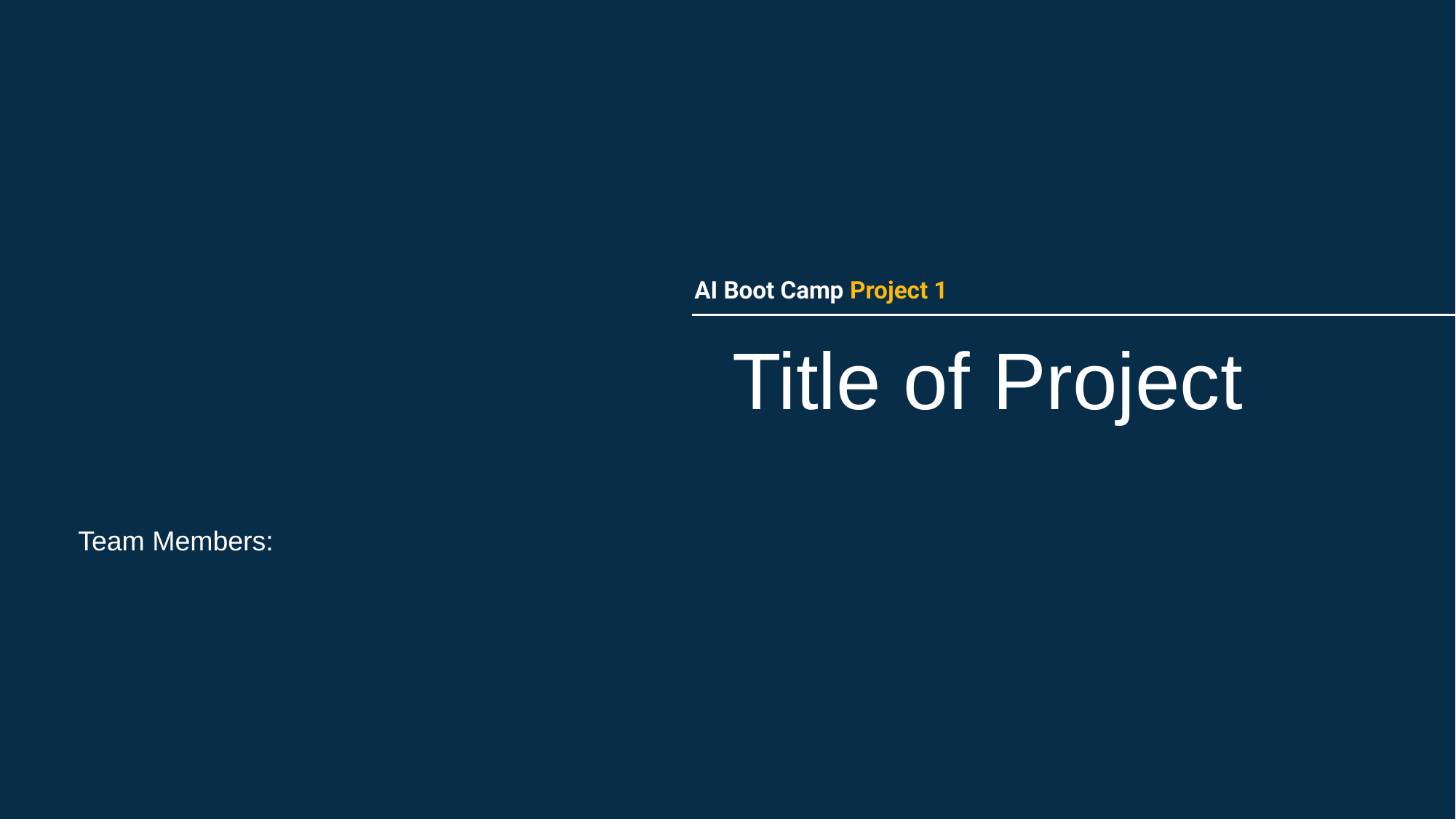

AI Boot Camp Project 1
# Title of Project
Team Members: